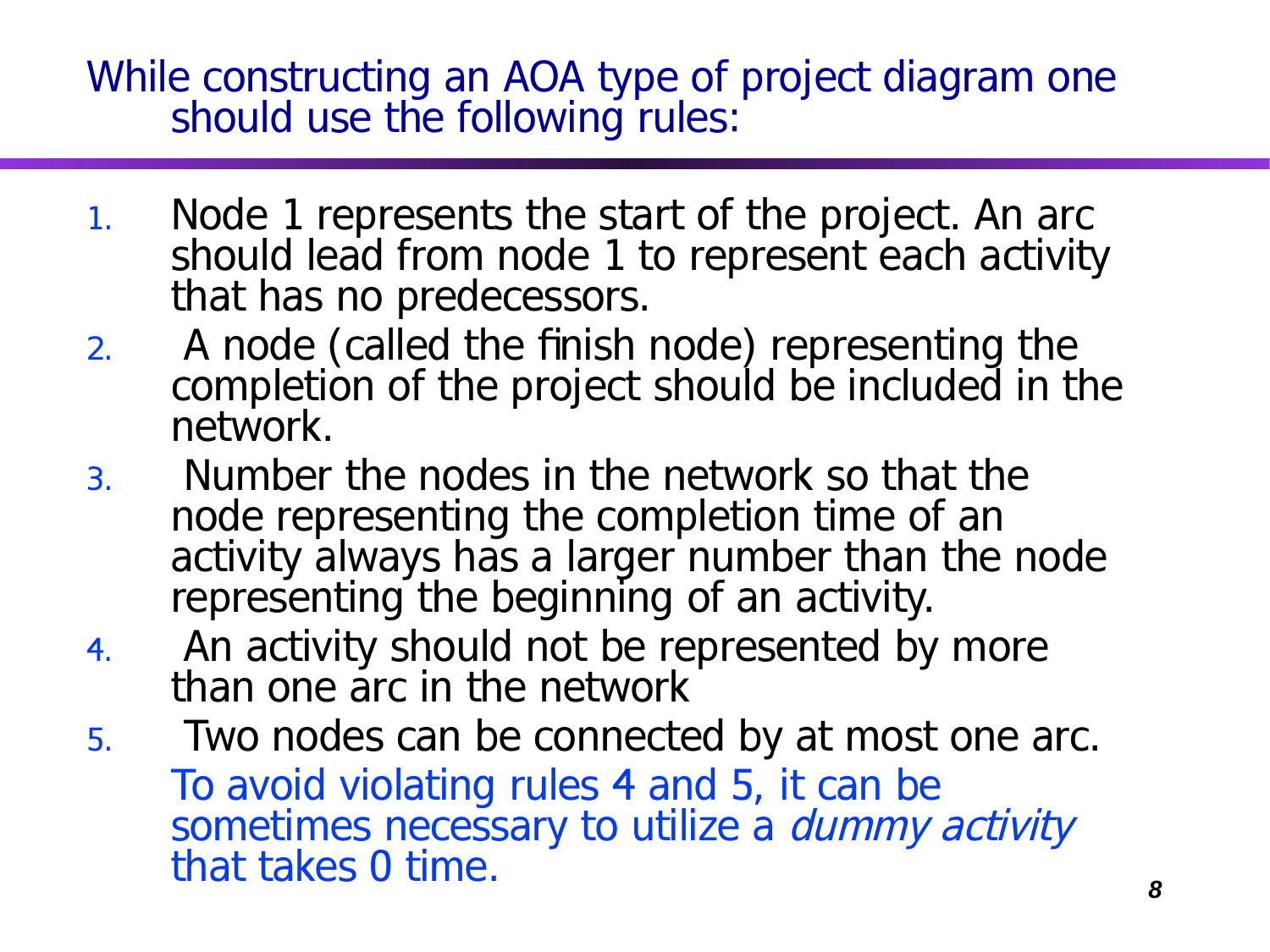

While constructing an AOA type of project diagram one should use the following rules:

Node 1 represents the start of the project. An arc should lead from node 1 to represent each activity that has no predecessors.
 A node (called the finish node) representing the completion of the project should be included in the network.
 Number the nodes in the network so that the node representing the completion time of an activity always has a larger number than the node representing the beginning of an activity.
 An activity should not be represented by more than one arc in the network
 Two nodes can be connected by at most one arc.
	To avoid violating rules 4 and 5, it can be sometimes necessary to utilize a dummy activity that takes 0 time.
8